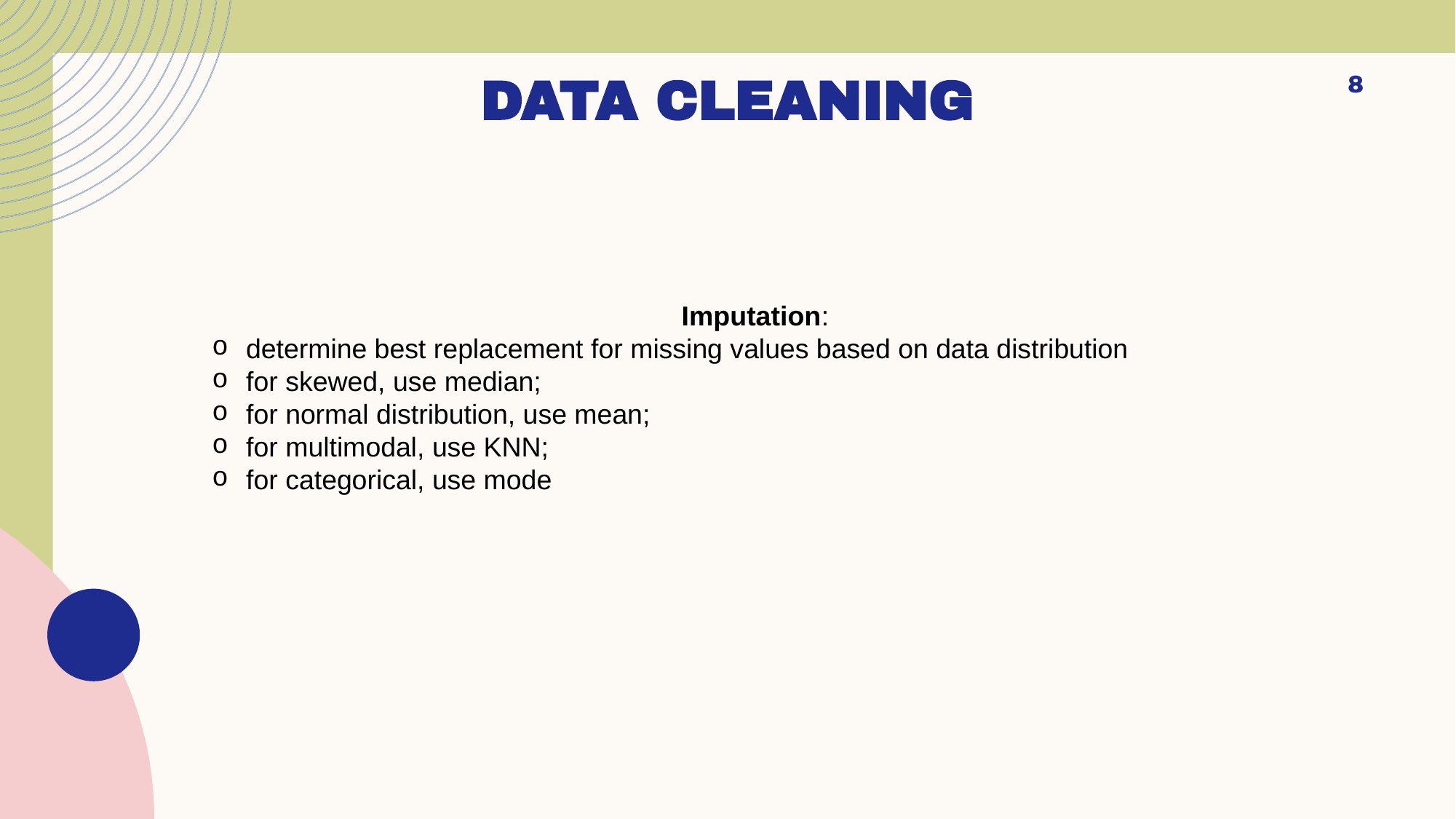

# DATA CLEANING
8

Imputation:
determine best replacement for missing values based on data distribution
for skewed, use median;
for normal distribution, use mean;
for multimodal, use KNN;
for categorical, use mode